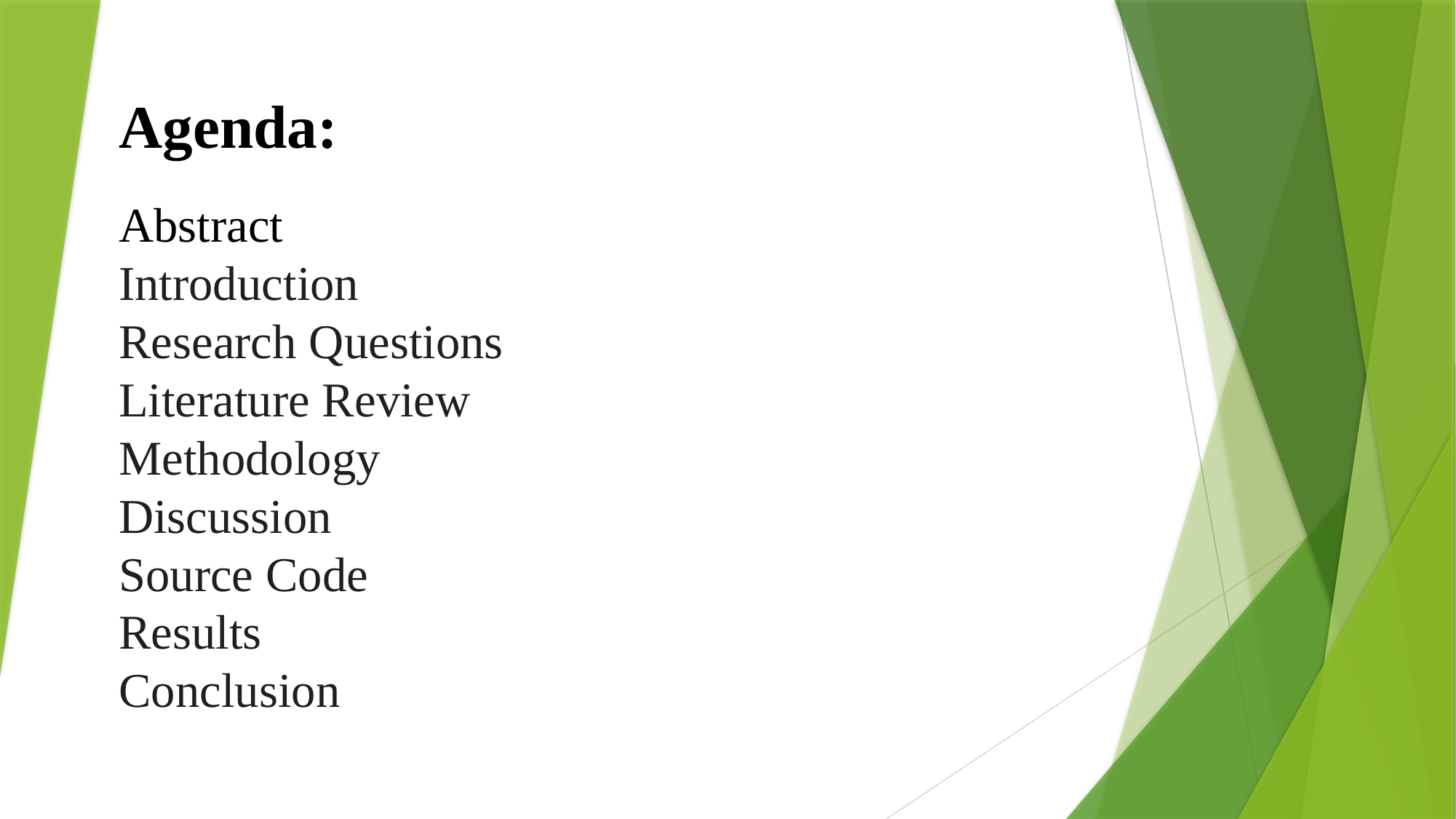

Agenda:

Abstract
Introduction
Research Questions
Literature Review
Methodology
Discussion
Source Code
Results
Conclusion